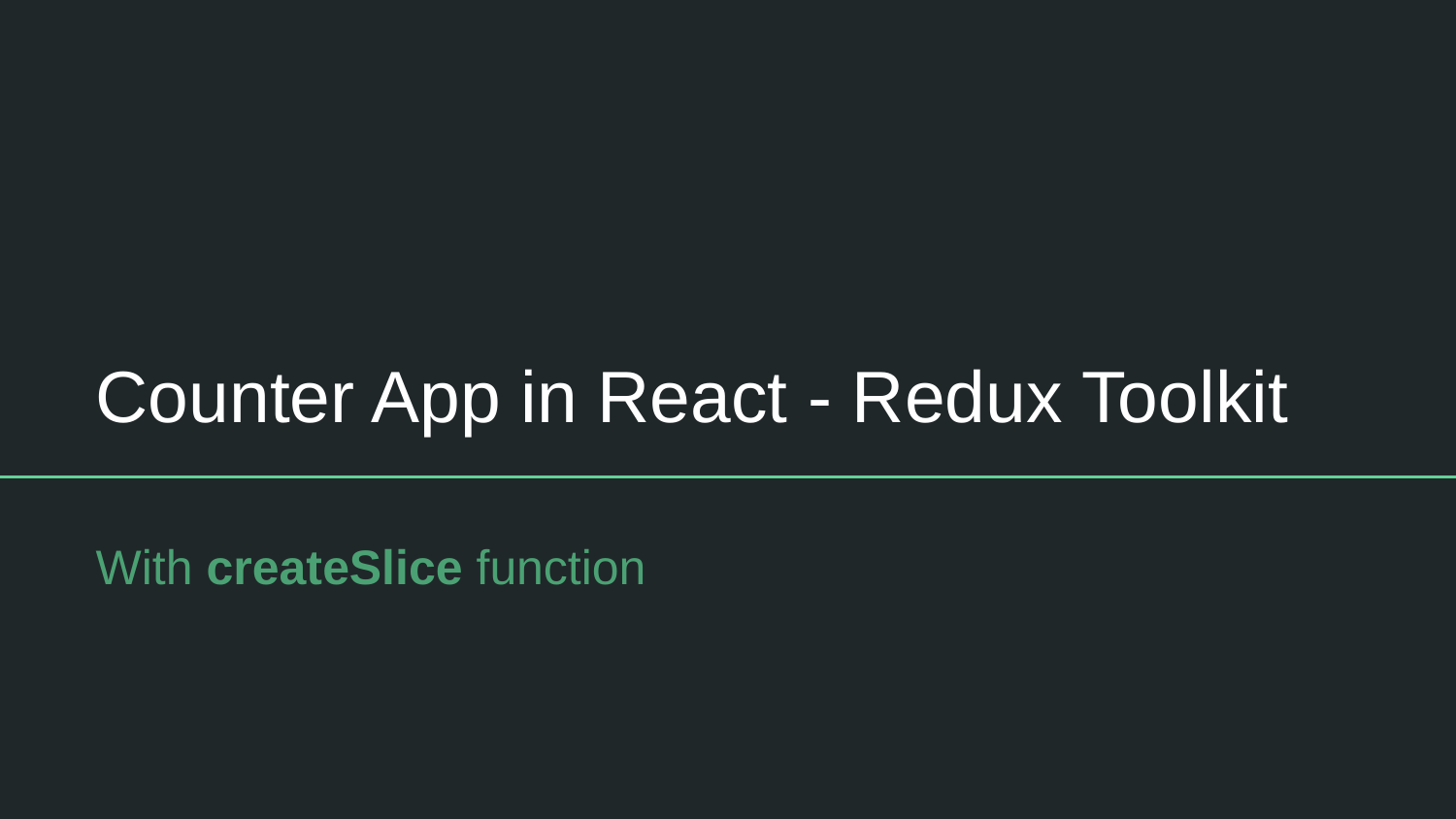

# Counter App in React - Redux Toolkit
With createSlice function